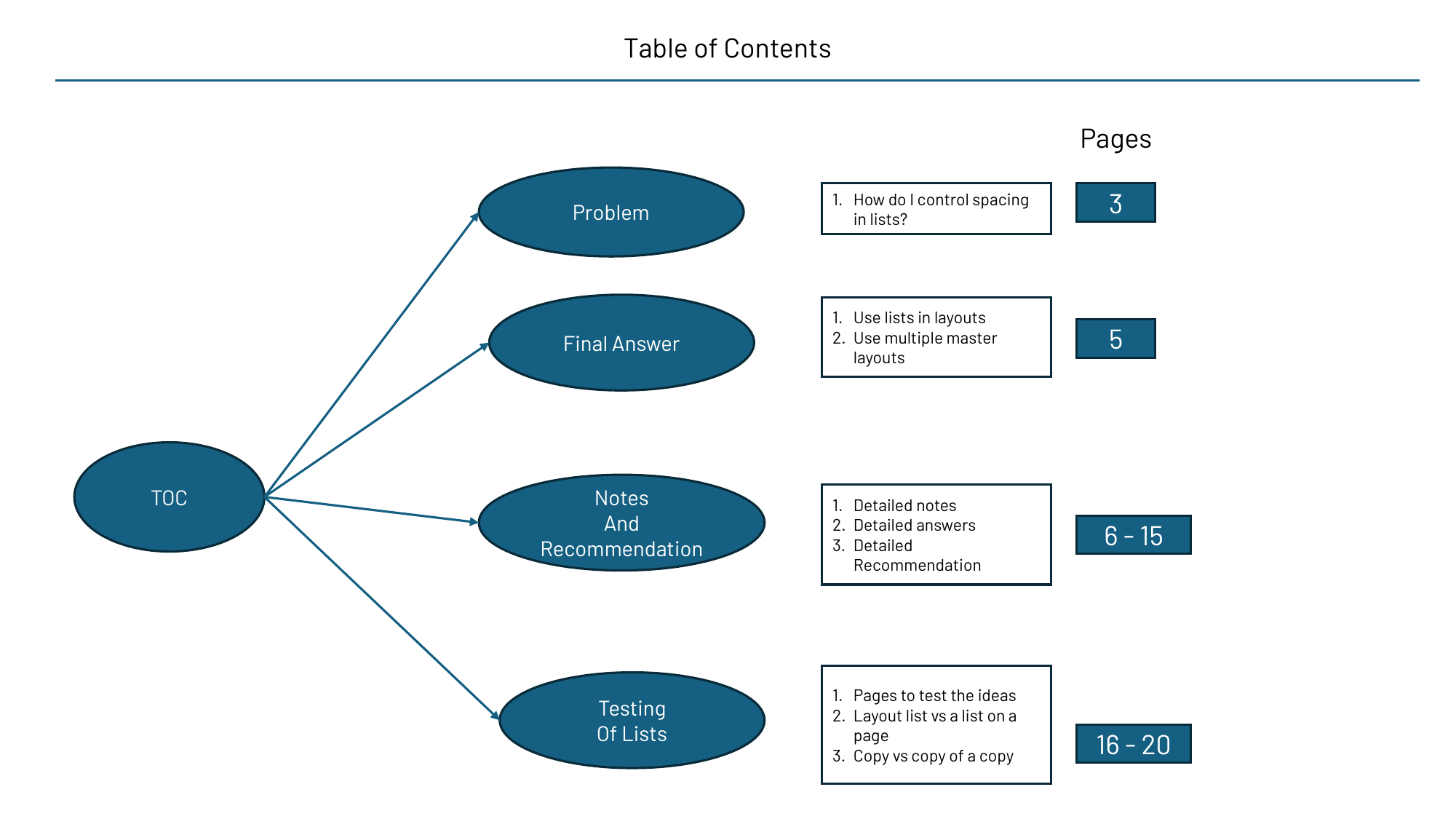

# Table of Contents
Pages
Problem
How do I control spacing in lists?
3
Final Answer
Use lists in layouts
Use multiple master layouts
5
TOC
Notes
And
Recommendation
Detailed notes
Detailed answers
Detailed Recommendation
6 - 15
Pages to test the ideas
Layout list vs a list on a page
Copy vs copy of a copy
Testing
Of Lists
16 - 20
2